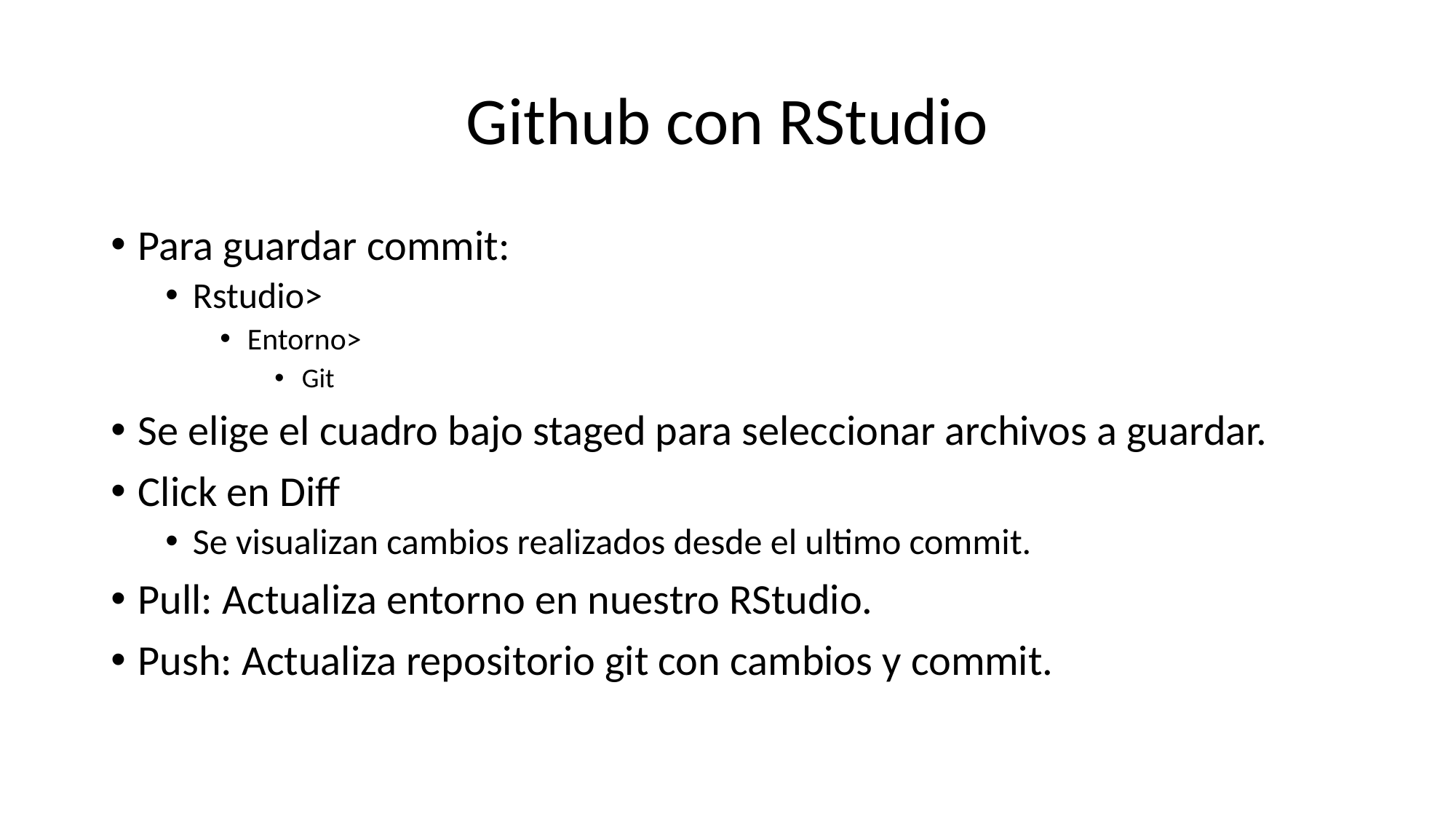

# Github con RStudio
Para guardar commit:
Rstudio>
Entorno>
Git
Se elige el cuadro bajo staged para seleccionar archivos a guardar.
Click en Diff
Se visualizan cambios realizados desde el ultimo commit.
Pull: Actualiza entorno en nuestro RStudio.
Push: Actualiza repositorio git con cambios y commit.